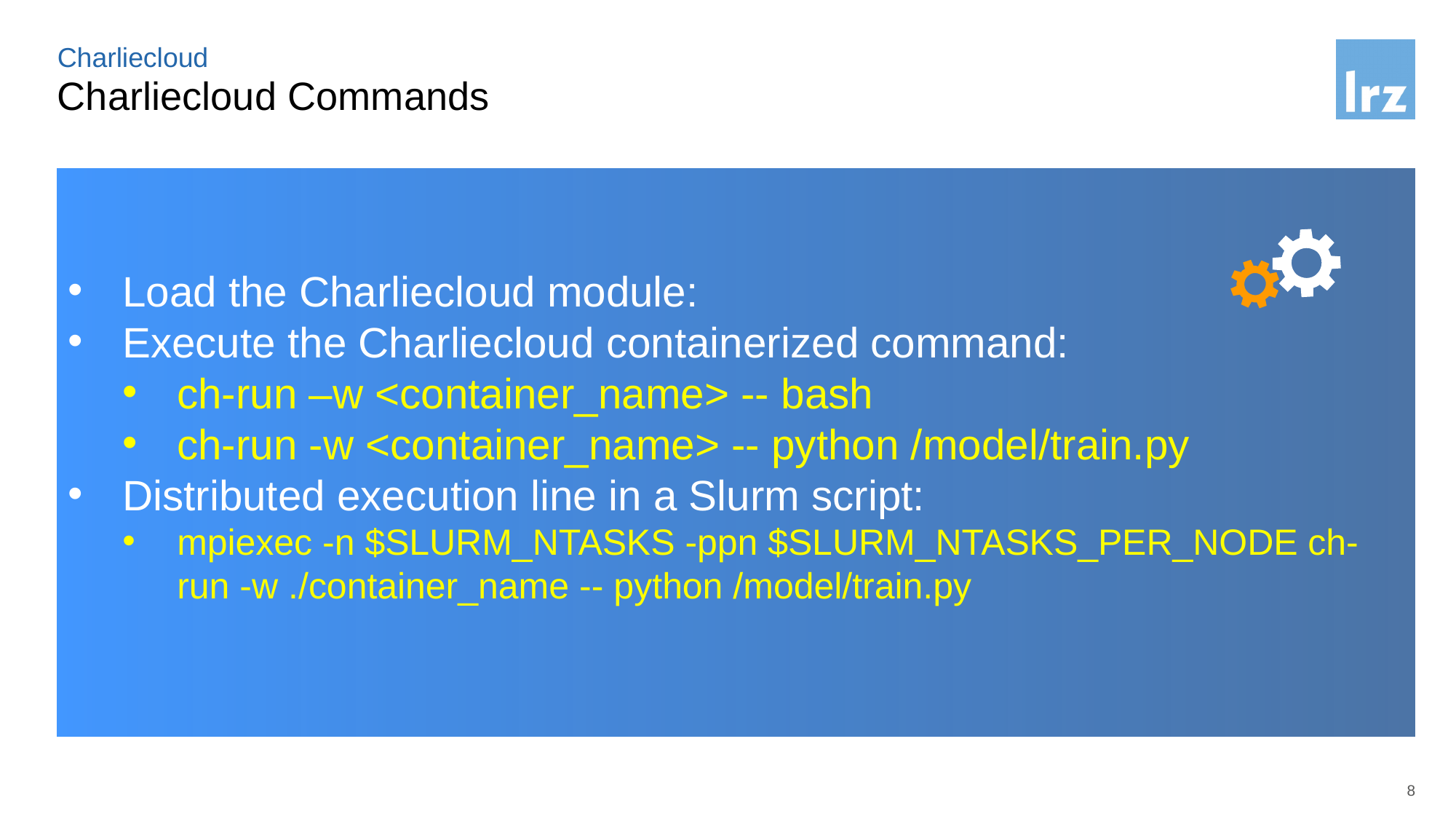

Charliecloud
# Charliecloud Commands

Load the Charliecloud module:
Execute the Charliecloud containerized command:
ch-run –w <container_name> -- bash
ch-run -w <container_name> -- python /model/train.py
Distributed execution line in a Slurm script:
mpiexec -n $SLURM_NTASKS -ppn $SLURM_NTASKS_PER_NODE ch-run -w ./container_name -- python /model/train.py
8